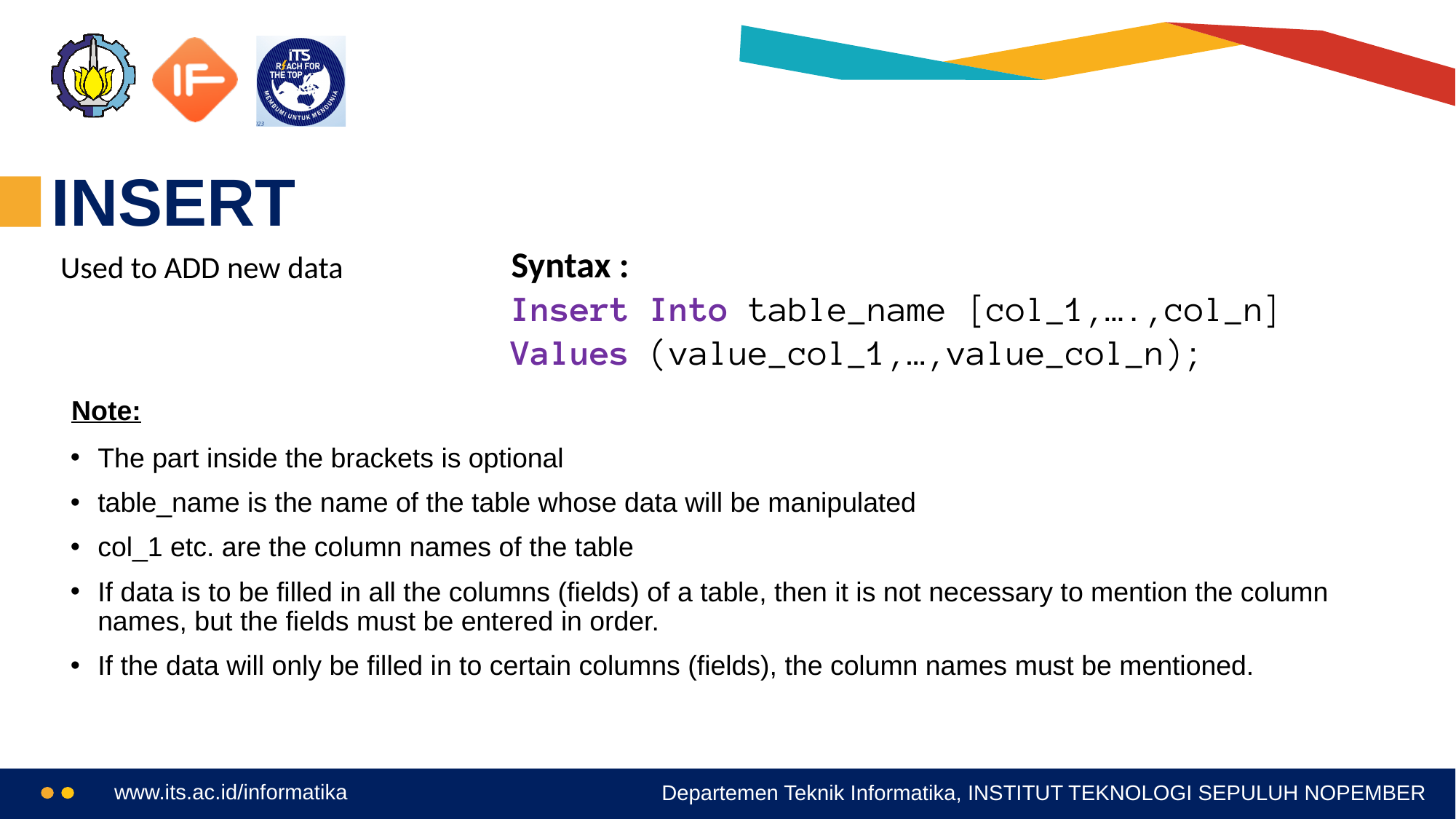

# INSERT
Syntax :
Insert Into table_name [col_1,….,col_n]
Values (value_col_1,…,value_col_n);
Used to ADD new data
Note:
The part inside the brackets is optional
table_name is the name of the table whose data will be manipulated
col_1 etc. are the column names of the table
If data is to be filled in all the columns (fields) of a table, then it is not necessary to mention the column names, but the fields must be entered in order.
If the data will only be filled in to certain columns (fields), the column names must be mentioned.